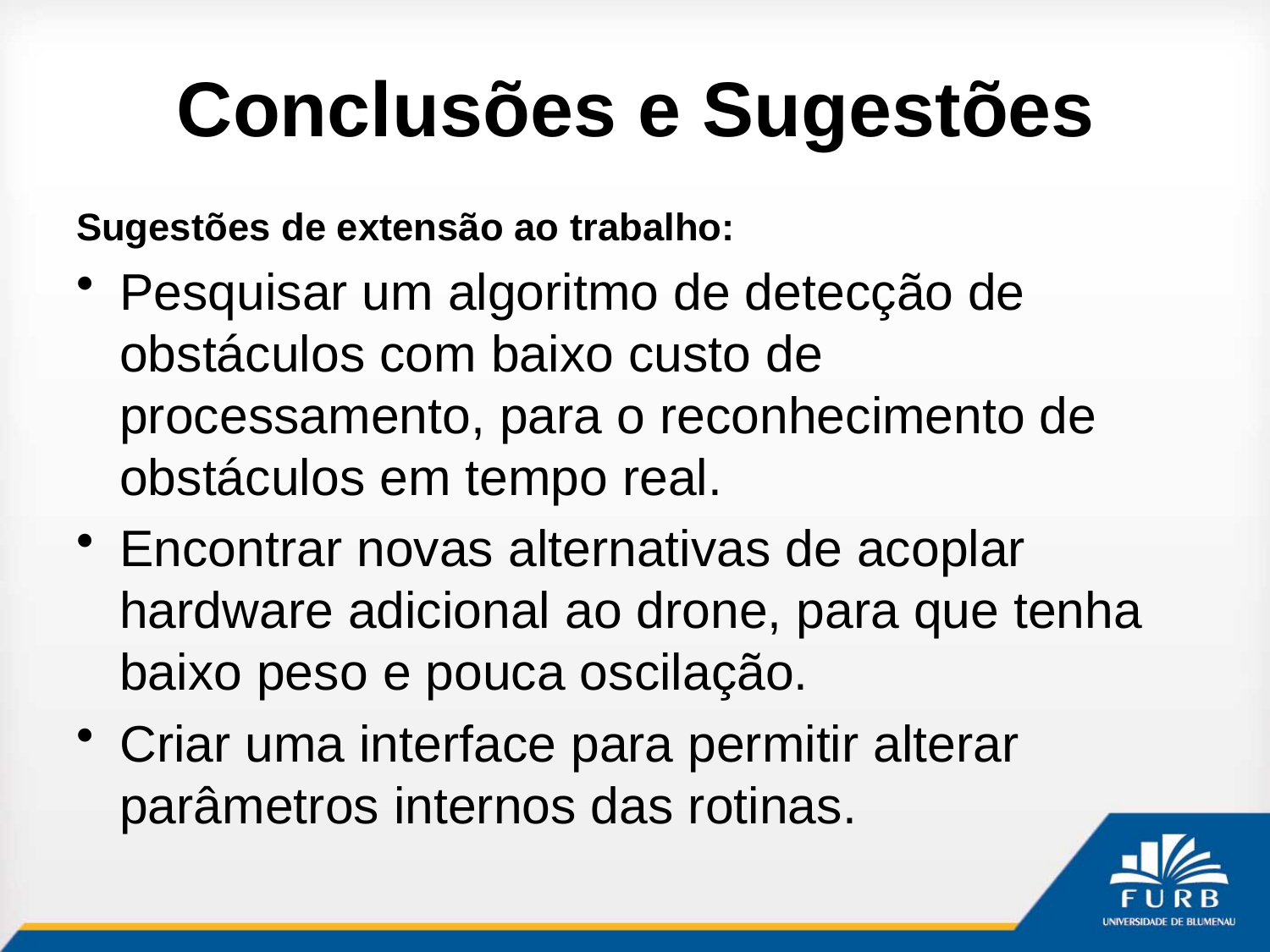

# Conclusões e Sugestões
Sugestões de extensão ao trabalho:
Pesquisar um algoritmo de detecção de obstáculos com baixo custo de processamento, para o reconhecimento de obstáculos em tempo real.
Encontrar novas alternativas de acoplar hardware adicional ao drone, para que tenha baixo peso e pouca oscilação.
Criar uma interface para permitir alterar parâmetros internos das rotinas.